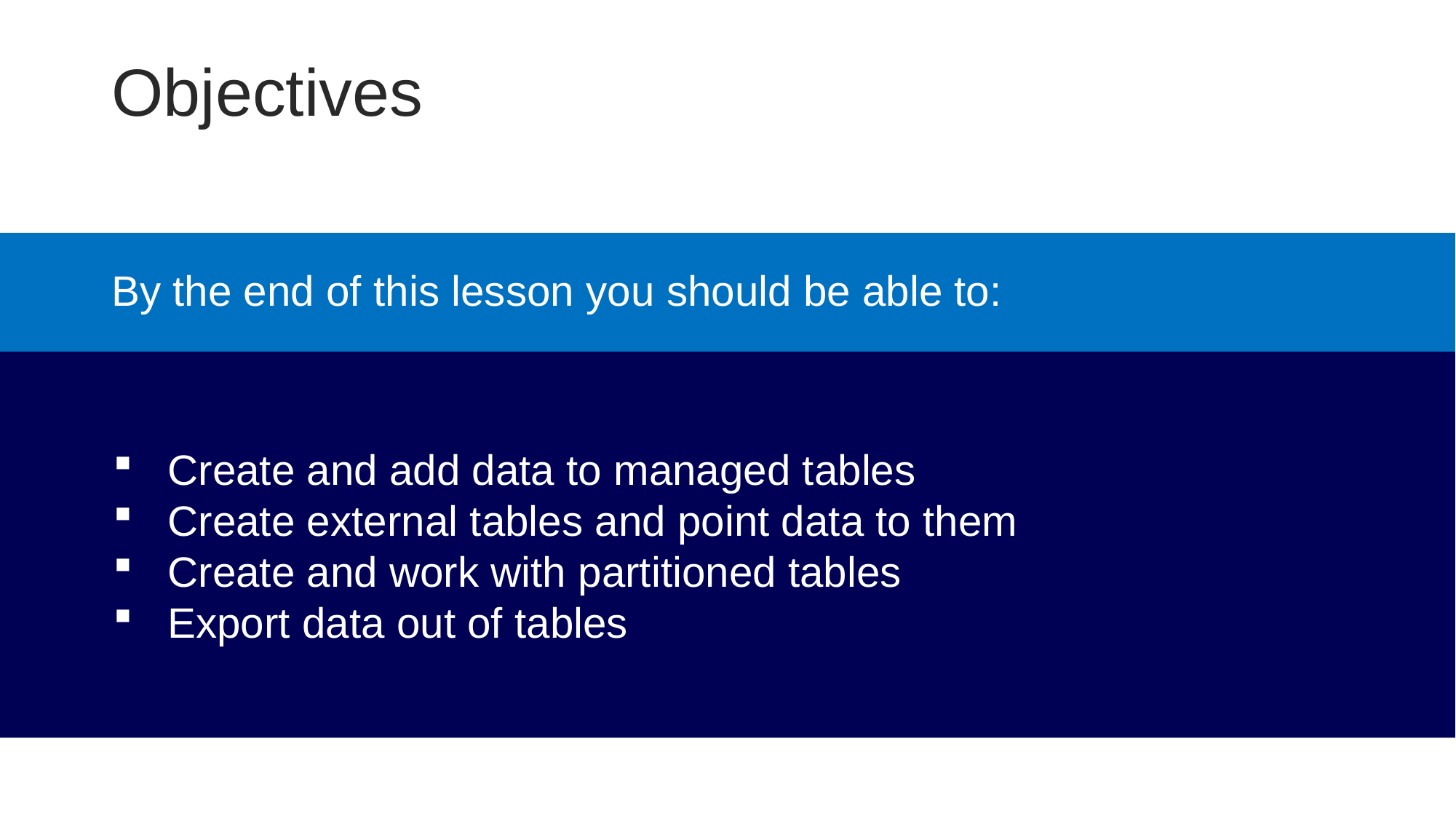

Objectives

By the end of this lesson you should be able to:
Create and add data to managed tables
Create external tables and point data to them
Create and work with partitioned tables
Export data out of tables